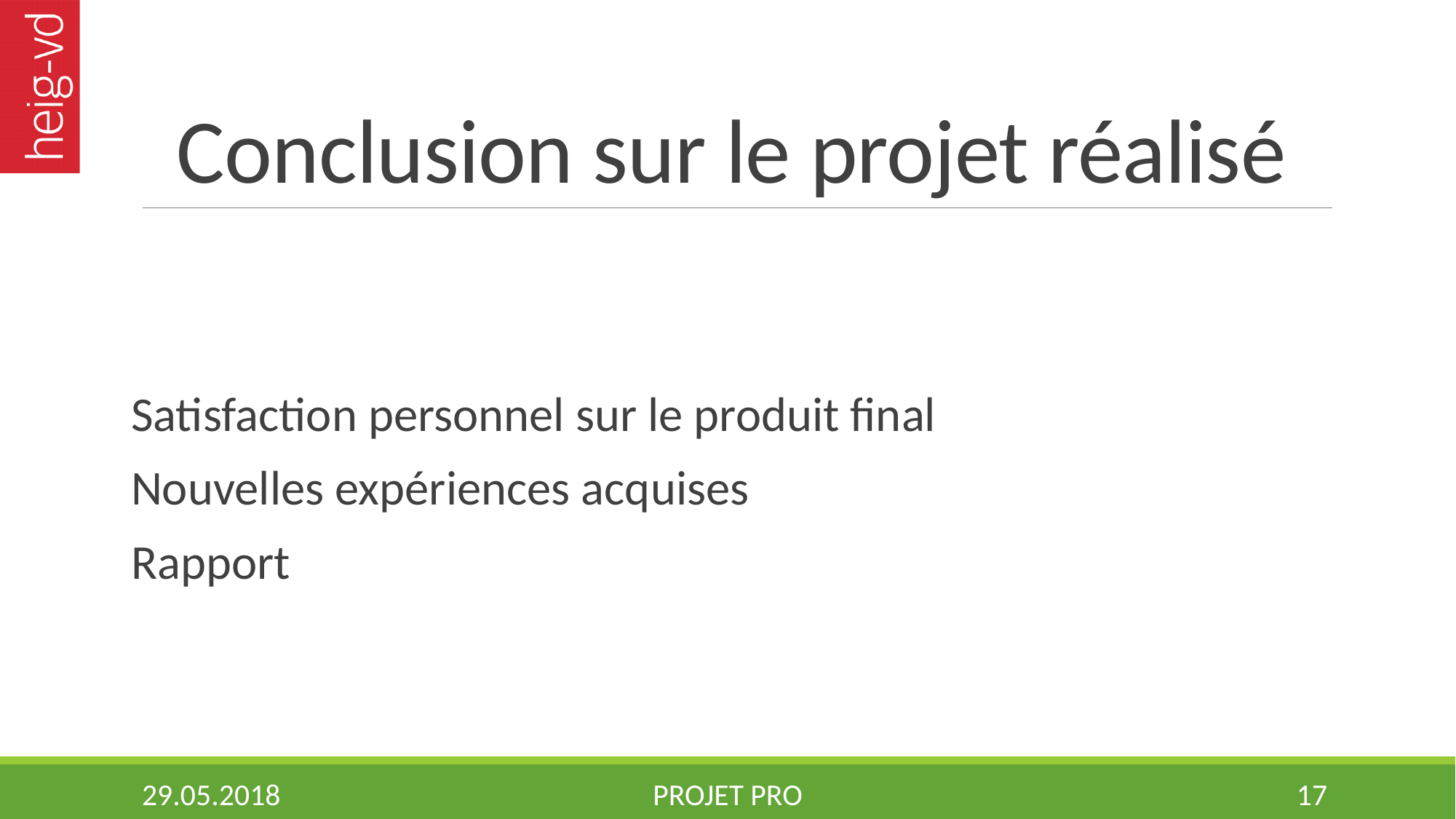

# Conclusion sur le projet réalisé
Satisfaction personnel sur le produit final
Nouvelles expériences acquises
Rapport
29.05.2018
Projet PRO
17